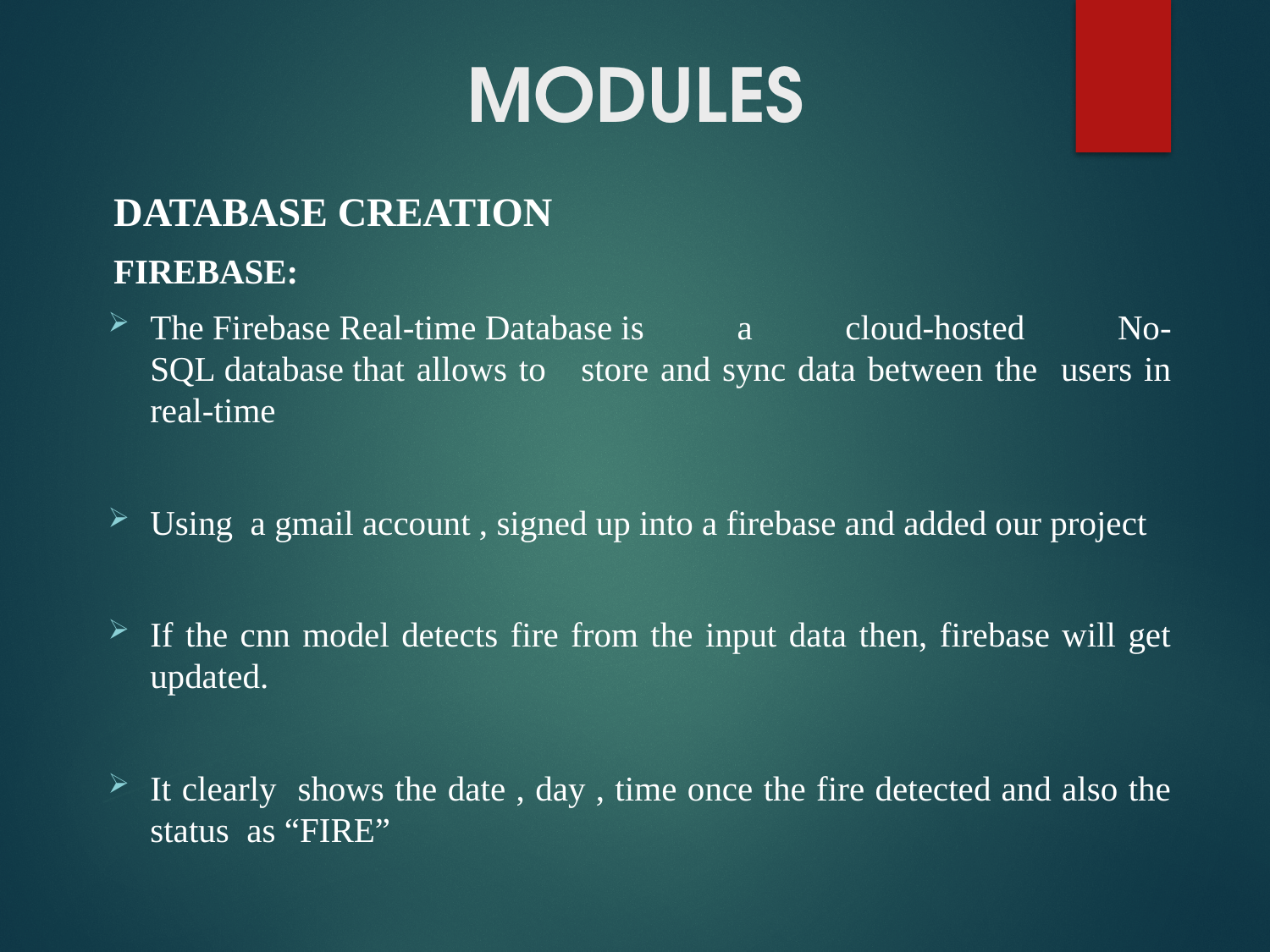

# MODULES
DATABASE CREATION
FIREBASE:
The Firebase Real-time Database is a cloud-hosted No-SQL database that allows to   store and sync data between the  users in real-time

Using  a gmail account , signed up into a firebase and added our project

If the cnn model detects fire from the input data then, firebase will get updated.

It clearly  shows the date , day , time once the fire detected and also the status  as “FIRE”